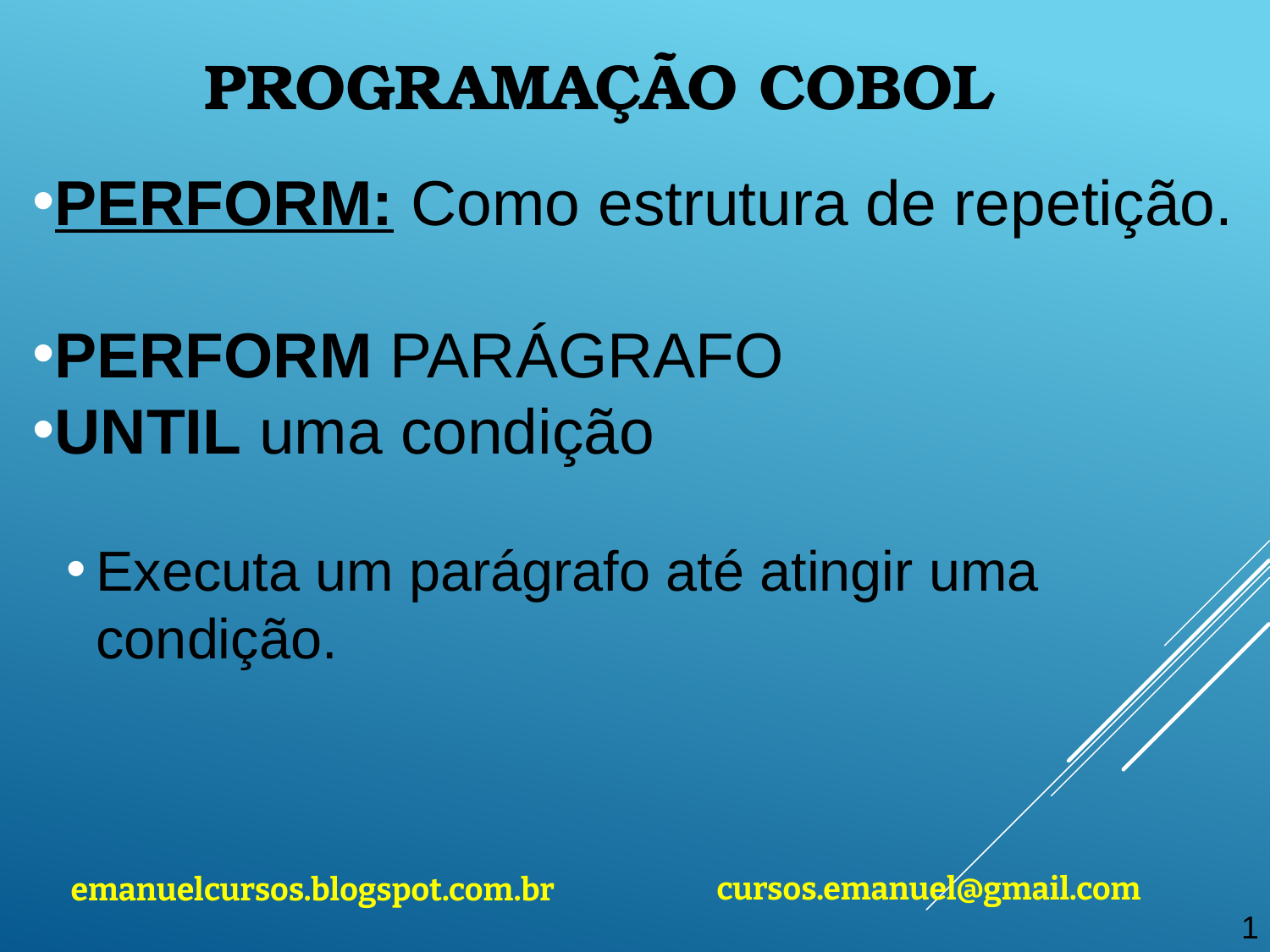

Programação cobol
PERFORM: Como estrutura de repetição.

PERFORM PARÁGRAFO
UNTIL uma condição

Executa um parágrafo até atingir uma condição.

cursos.emanuel@gmail.com
emanuelcursos.blogspot.com.br
1